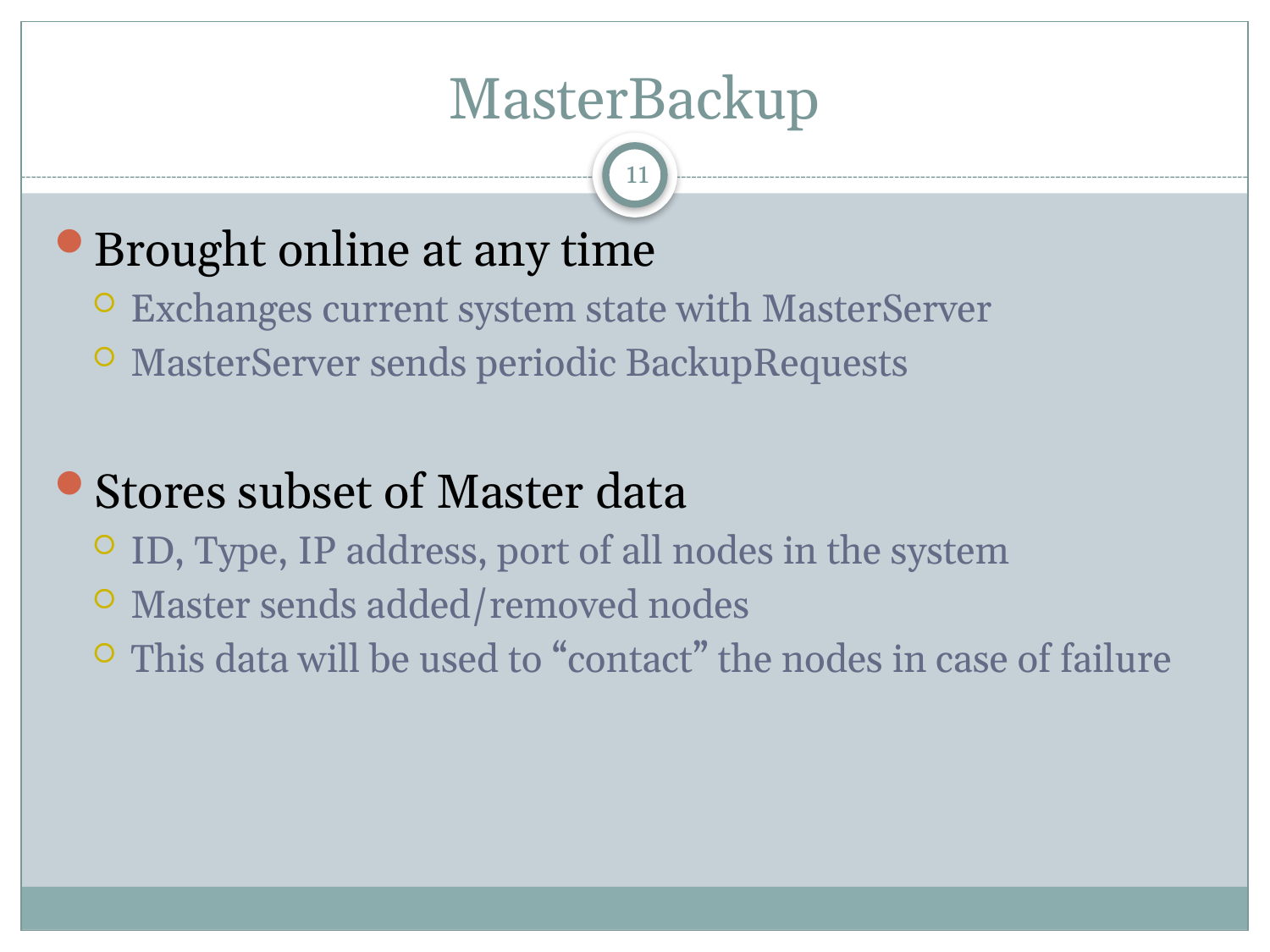

# MasterBackup
11
Brought online at any time
Exchanges current system state with MasterServer
MasterServer sends periodic BackupRequests

Stores subset of Master data
ID, Type, IP address, port of all nodes in the system
Master sends added/removed nodes
This data will be used to “contact” the nodes in case of failure